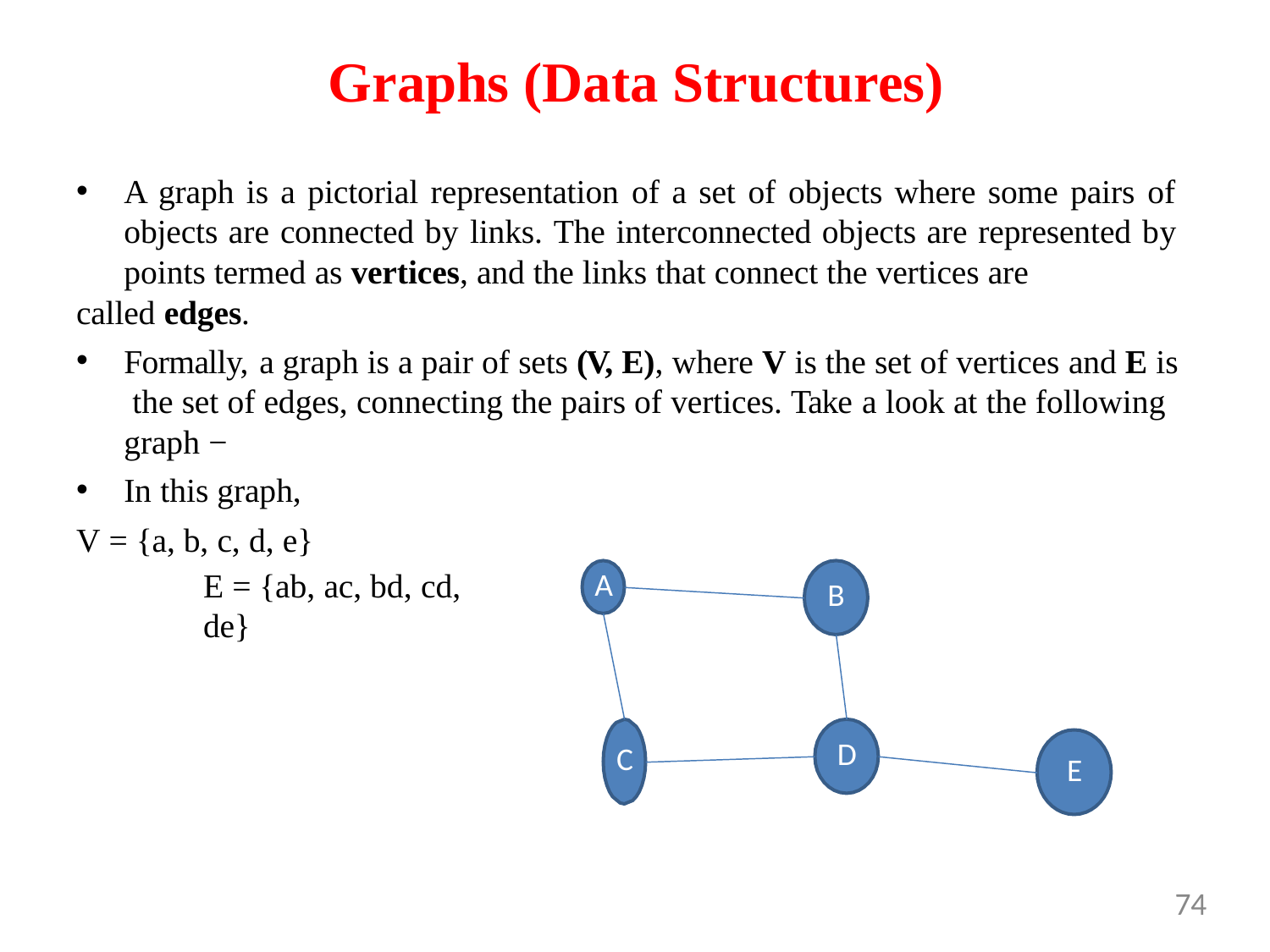

# Graphs (Data Structures)
A graph is a pictorial representation of a set of objects where some pairs of  objects are connected by links. The interconnected objects are represented by  points termed as vertices, and the links that connect the vertices are
called edges.
Formally, a graph is a pair of sets (V, E), where V is the set of vertices and E is  the set of edges, connecting the pairs of vertices. Take a look at the following  graph −
In this graph,
V = {a, b, c, d, e}
E = {ab, ac, bd, cd, de}

A
B

D
C
E
74